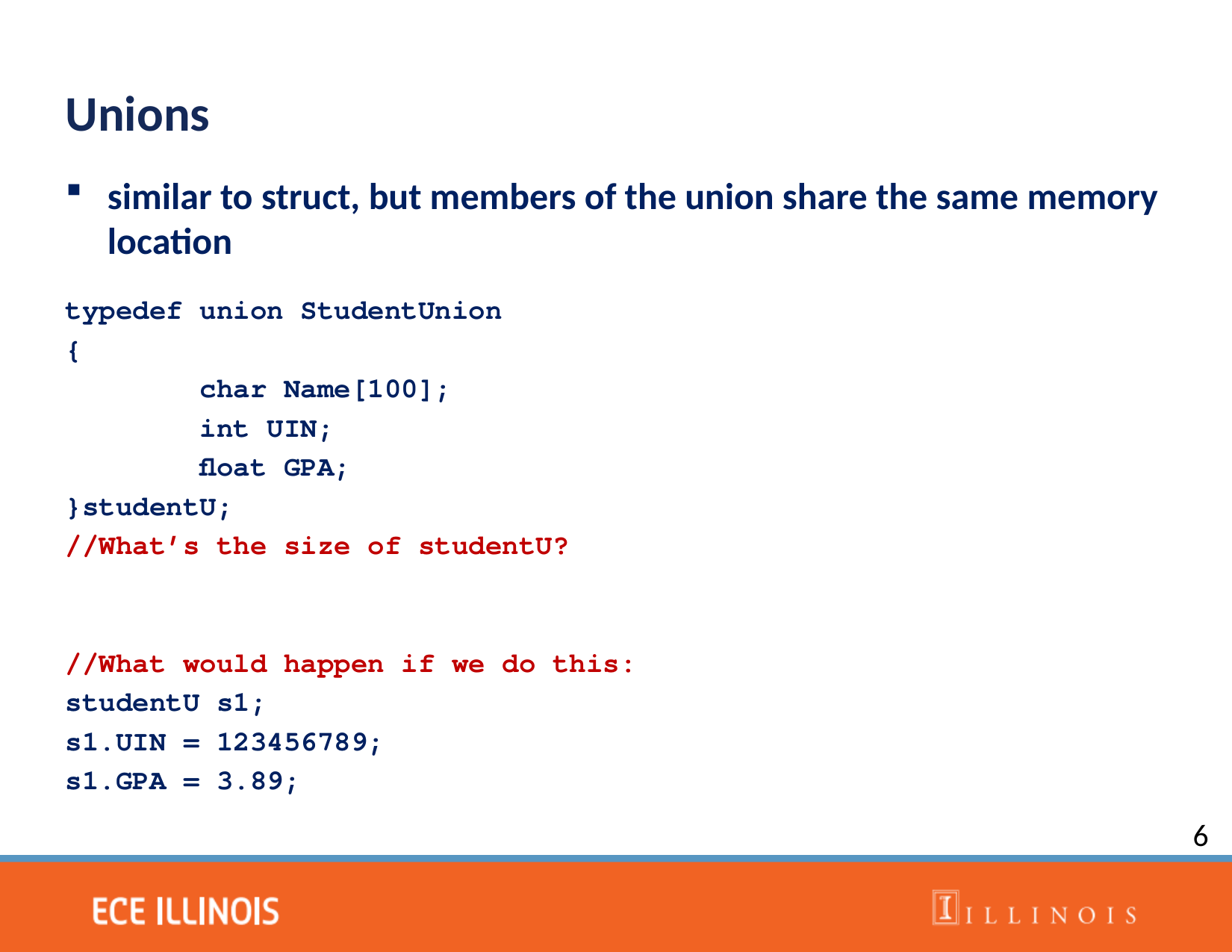

Unions
similar to struct, but members of the union share the same memory location

typedef union StudentUnion
{
        char Name[100];
        int UIN;
        float GPA;
}studentU;
//What’s the size of studentU?

//What would happen if we do this:
studentU s1;
s1.UIN = 123456789;
s1.GPA = 3.89;
6